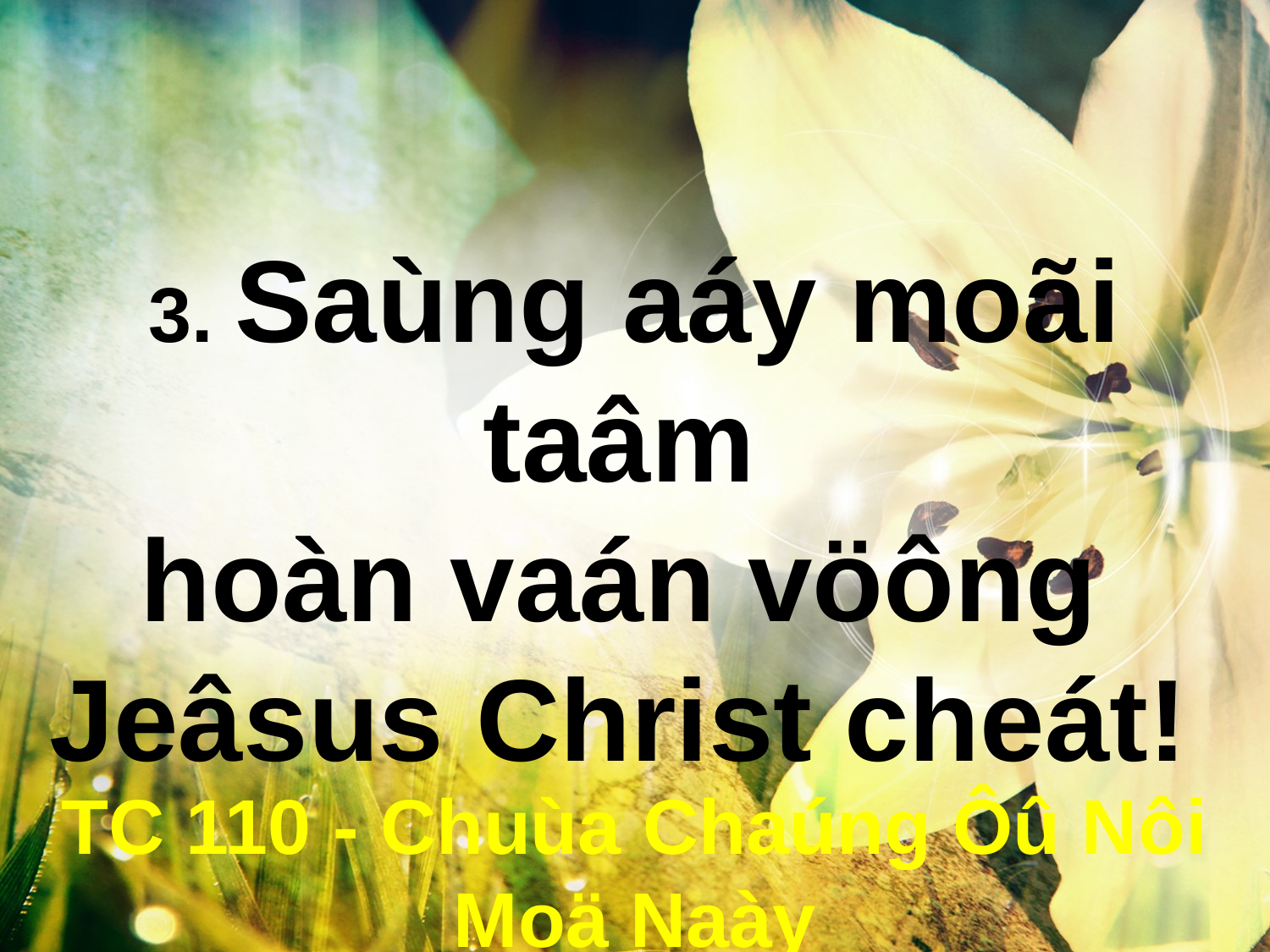

3. Saùng aáy moãi taâm
hoàn vaán vöông
Jeâsus Christ cheát!
TC 110 - Chuùa Chaúng Ôû Nôi Moä Naày